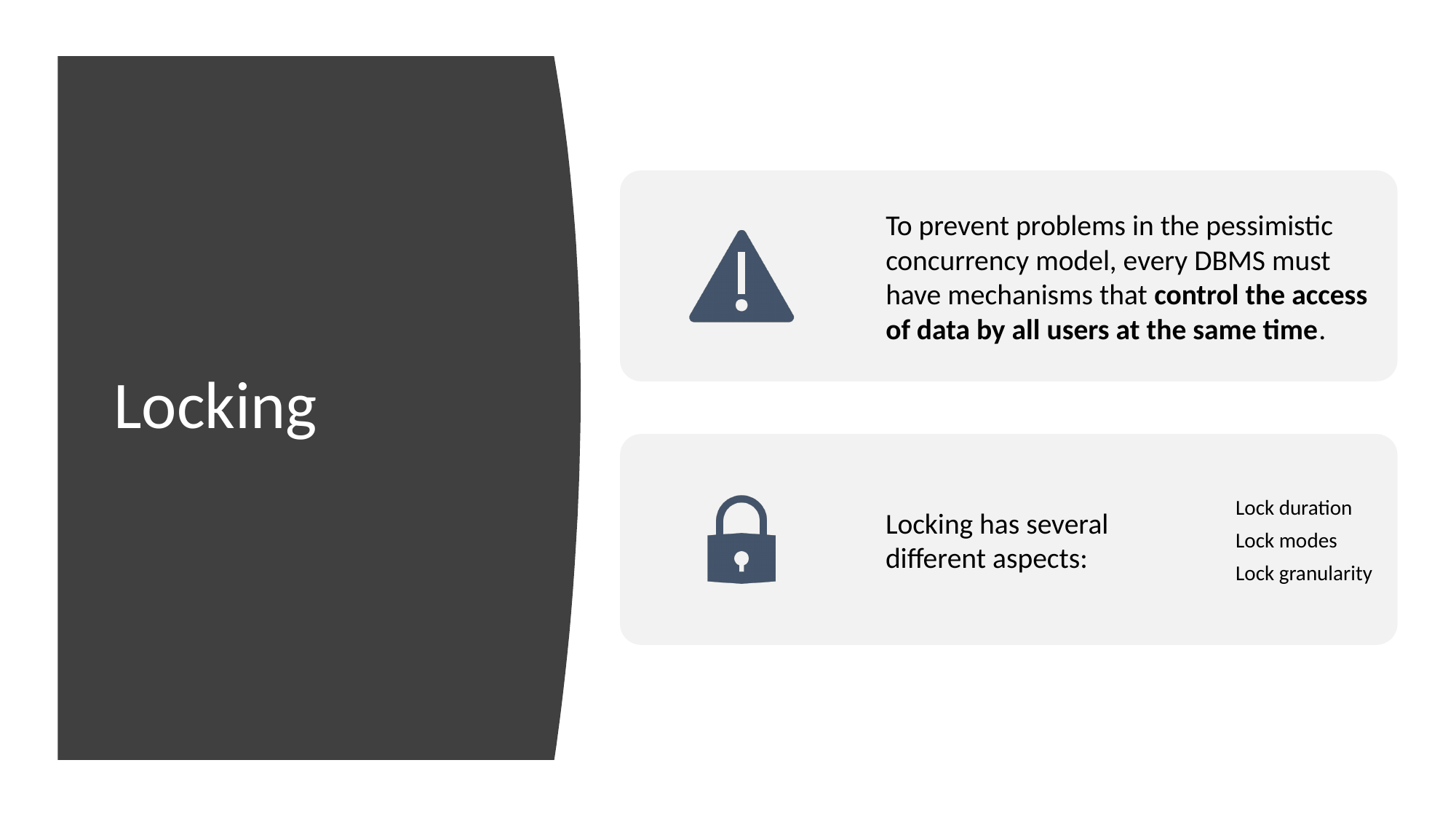

To prevent problems in the pessimistic concurrency model, every DBMS must have mechanisms that control the access of data by all users at the same time.
Locking has several different aspects:
Lock duration
Lock modes
Lock granularity

# Locking